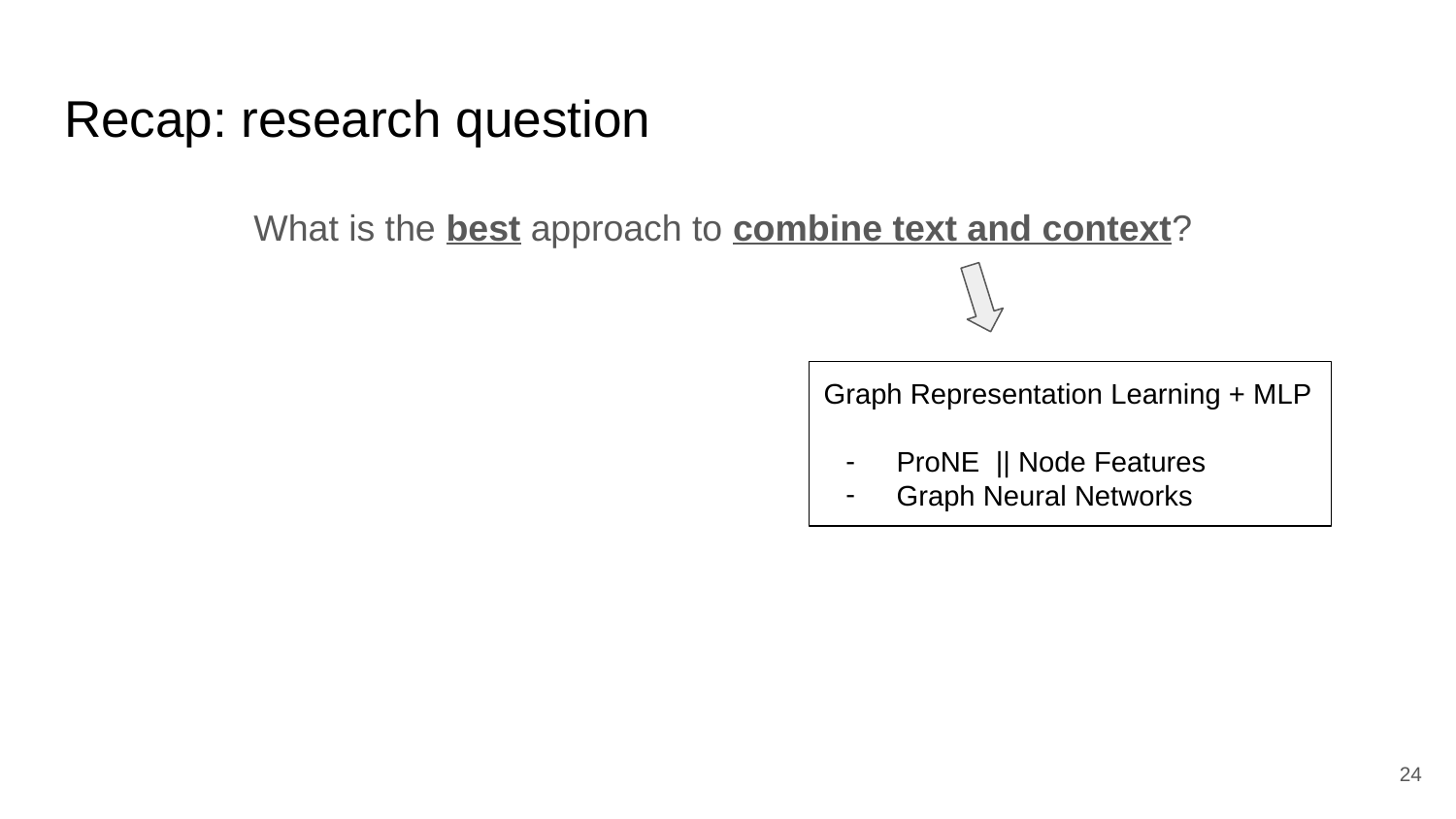

# Recap: research question
What is the best approach to combine text and context?

Graph Representation Learning + MLP
ProNE  || Node Features
Graph Neural Networks
24